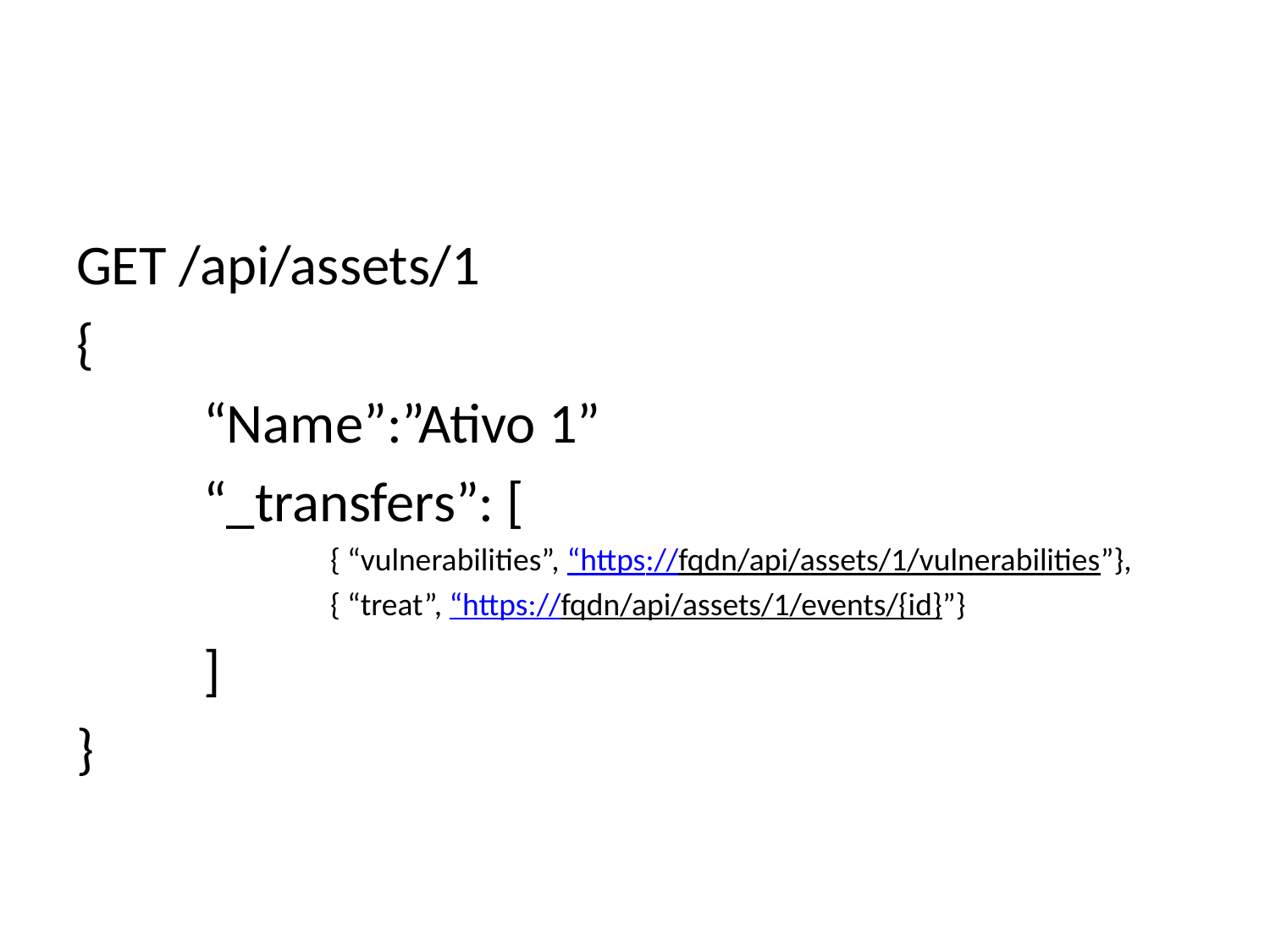

#
GET /api/assets/1
{
	“Name”:”Ativo 1”
	“_transfers”: [
		{ “vulnerabilities”, “https://fqdn/api/assets/1/vulnerabilities”},
		{ “treat”, “https://fqdn/api/assets/1/events/{id}”}
	]
}